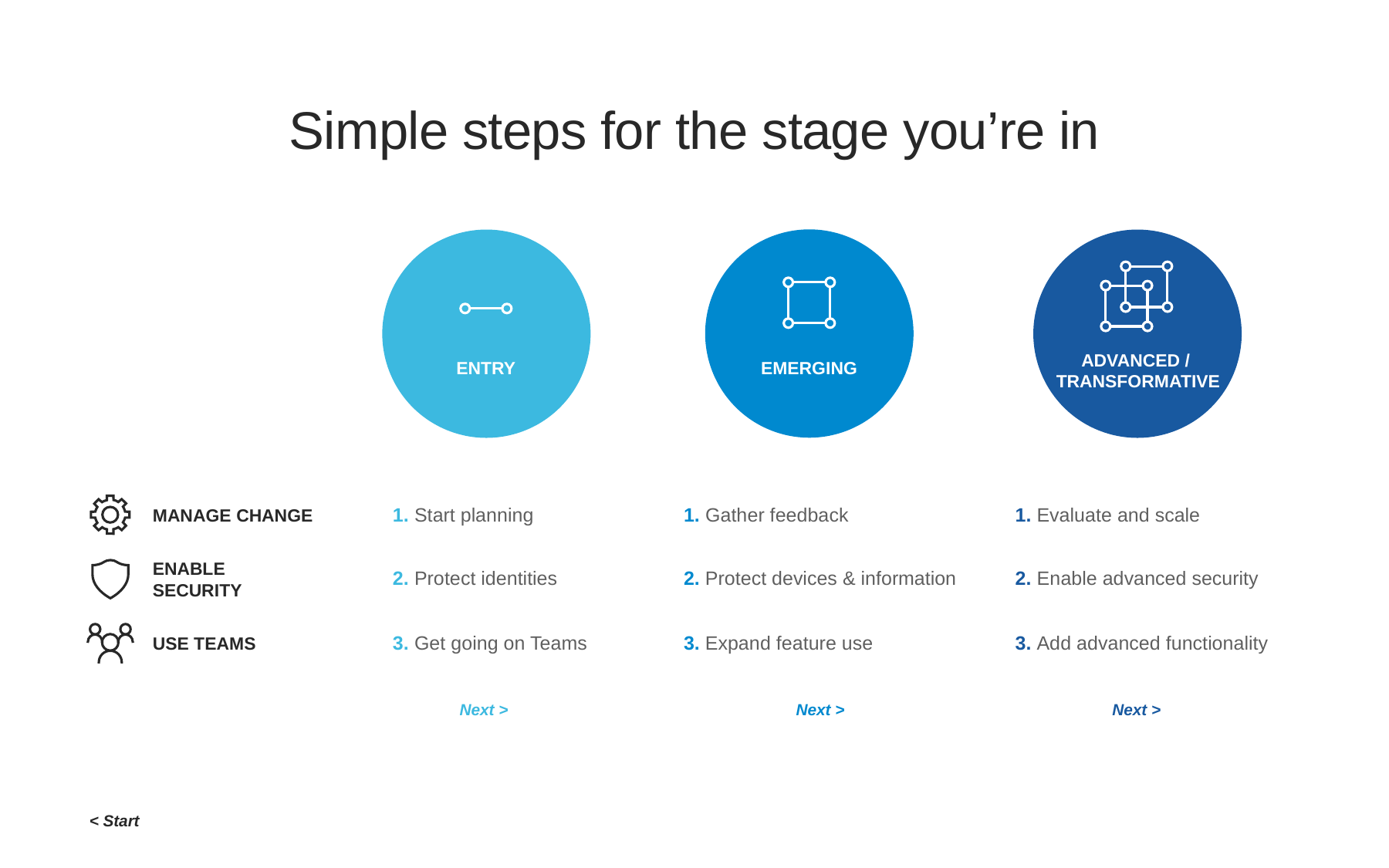

# Simple steps for the stage you’re in

EMERGING

ENTRY

ADVANCED /  TRANSFORMATIVE

1. Start planning
1. Gather feedback
1. Evaluate and scale
MANAGE CHANGE

2. Protect identities
2. Protect devices & information
2. Enable advanced security
ENABLE SECURITY

3. Get going on Teams
3. Expand feature use
3. Add advanced functionality
USE TEAMS
Next >
Next >
Next >
< Start